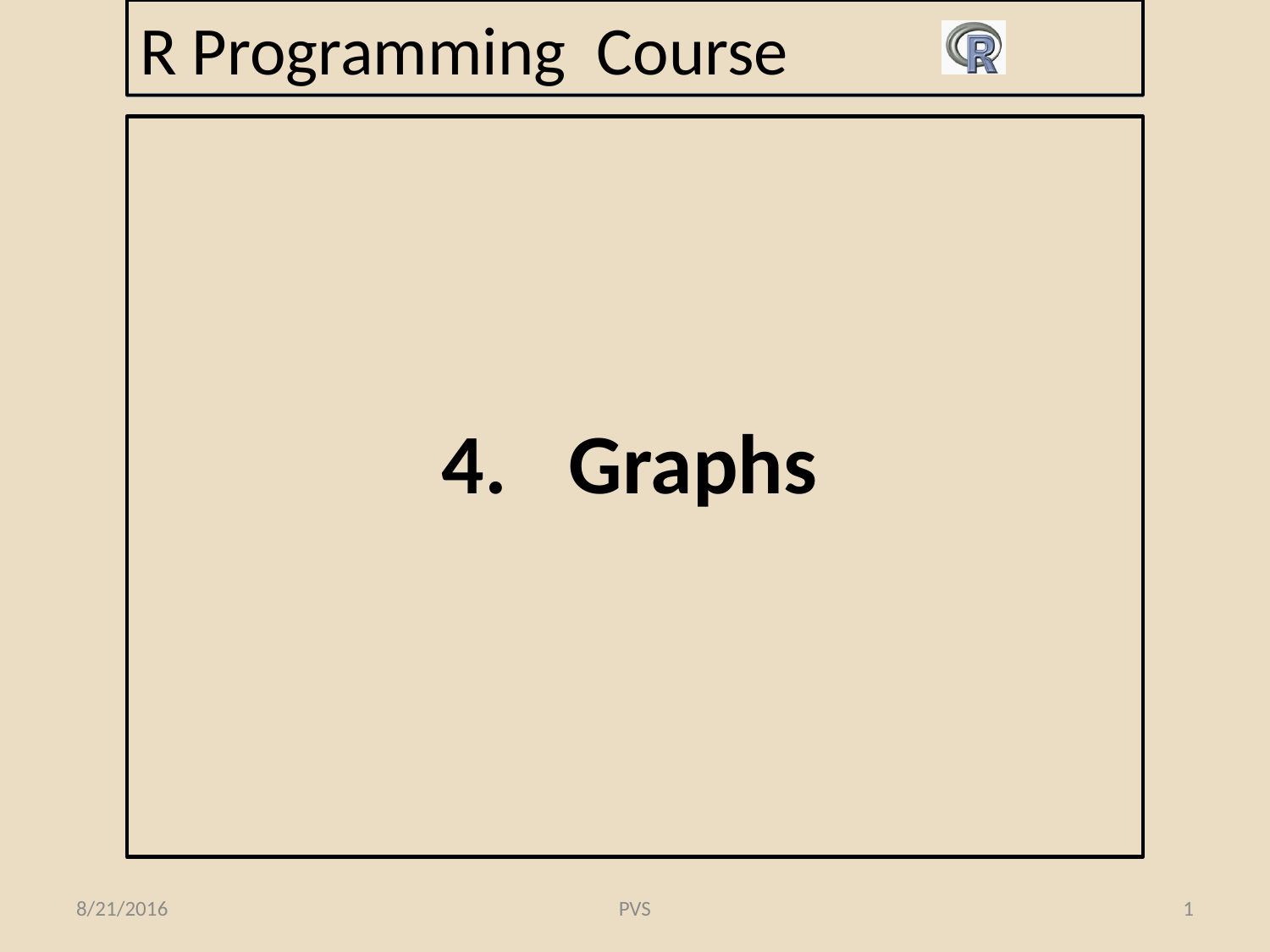

# R Programming  Course

4.	Graphs
8/21/2016
PVS
1